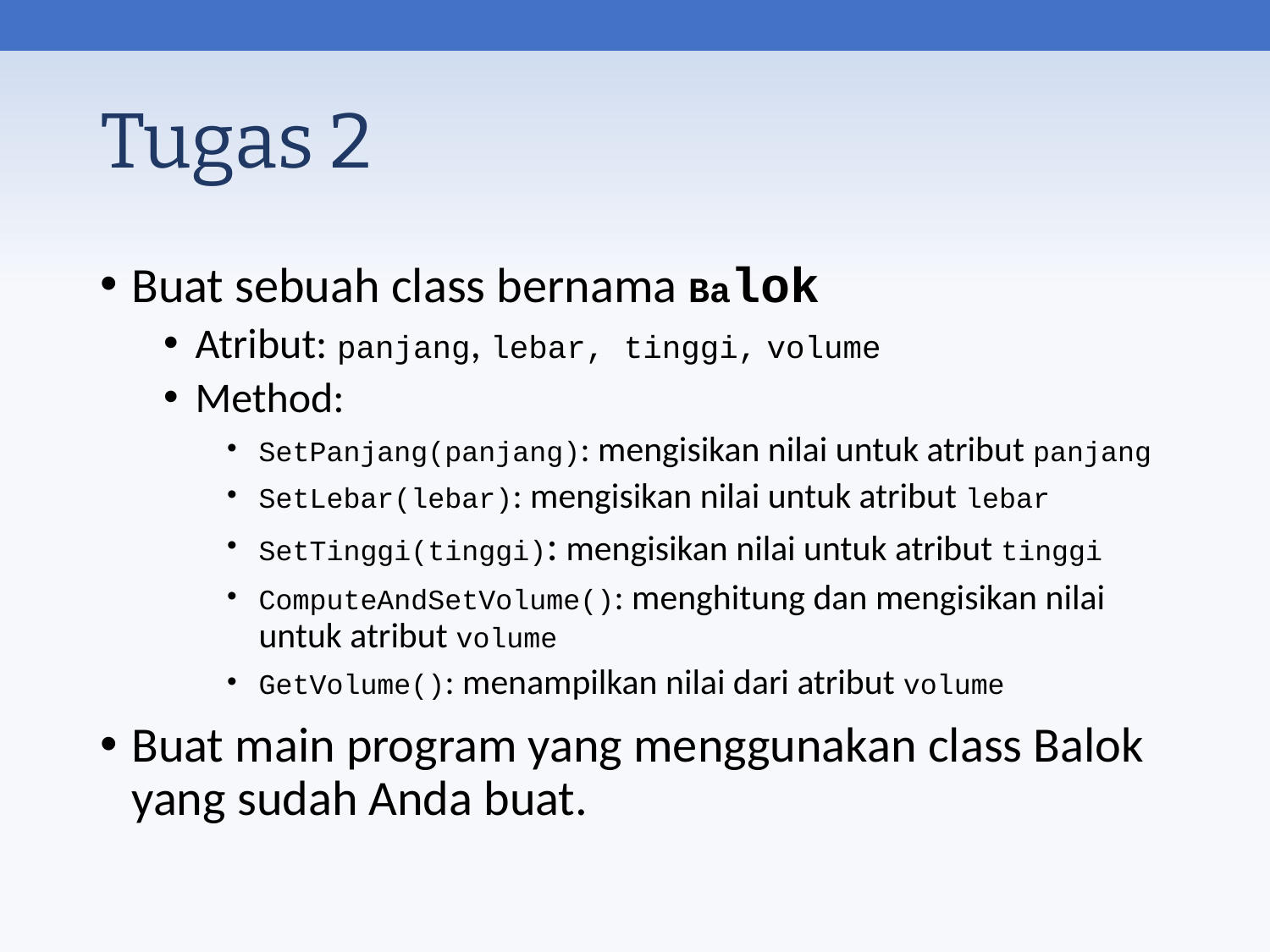

# Tugas 2
Buat sebuah class bernama Balok
Atribut: panjang, lebar, tinggi, volume
Method:
SetPanjang(panjang): mengisikan nilai untuk atribut panjang
SetLebar(lebar): mengisikan nilai untuk atribut lebar
SetTinggi(tinggi): mengisikan nilai untuk atribut tinggi
ComputeAndSetVolume(): menghitung dan mengisikan nilai untuk atribut volume
GetVolume(): menampilkan nilai dari atribut volume
Buat main program yang menggunakan class Balok yang sudah Anda buat.